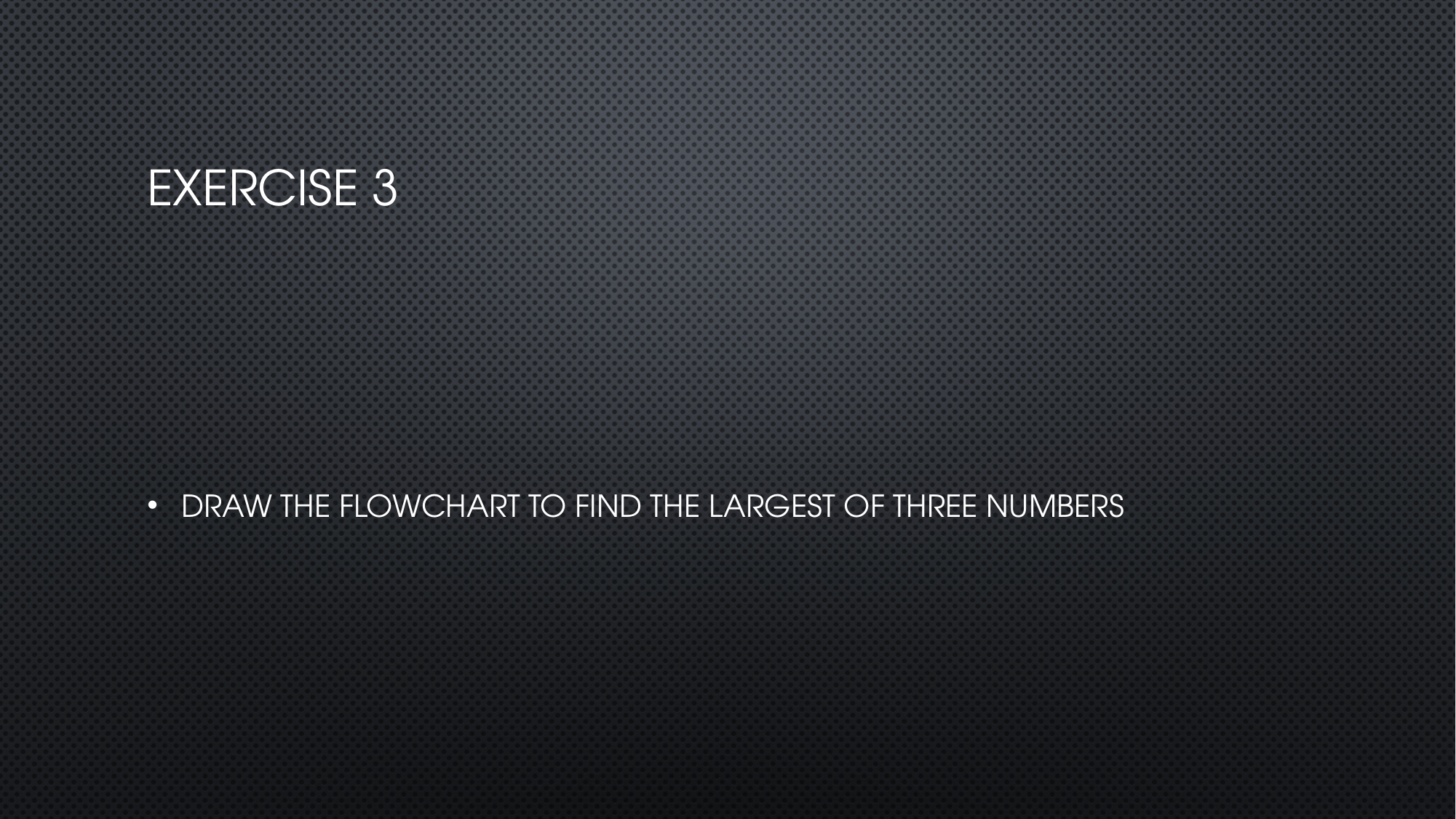

# Exercise 3
Draw the flowchart to find the largest of three numbers